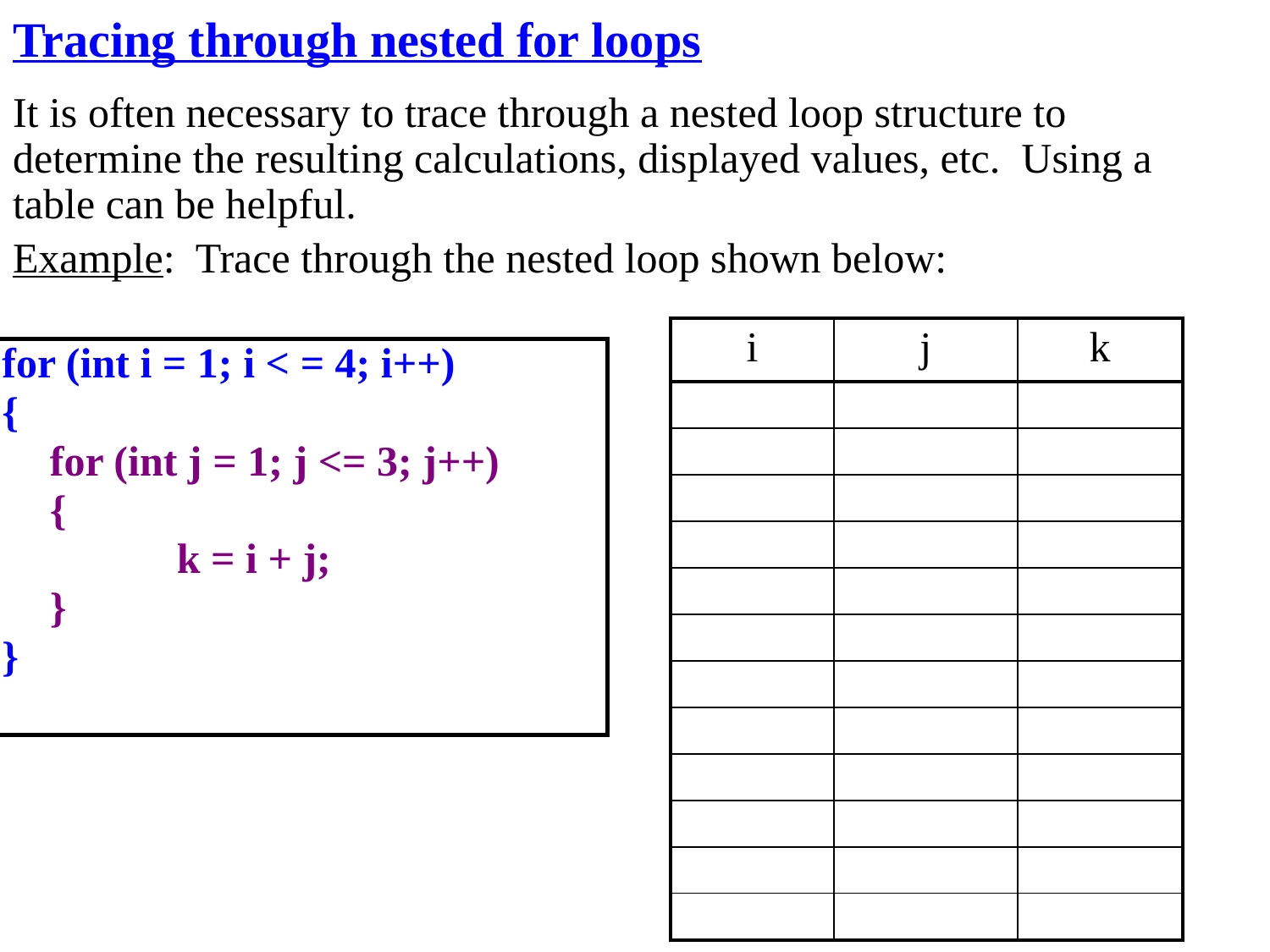

Tracing through nested for loops
It is often necessary to trace through a nested loop structure to determine the resulting calculations, displayed values, etc.  Using a table can be helpful.
Example:  Trace through the nested loop shown below:
| i | j | k |
| --- | --- | --- |
|  |  |  |
|  |  |  |
|  |  |  |
|  |  |  |
|  |  |  |
|  |  |  |
|  |  |  |
|  |  |  |
|  |  |  |
|  |  |  |
|  |  |  |
|  |  |  |
for (int i = 1; i < = 4; i++)
{
	for (int j = 1; j <= 3; j++)
	{
		k = i + j;
	}
}